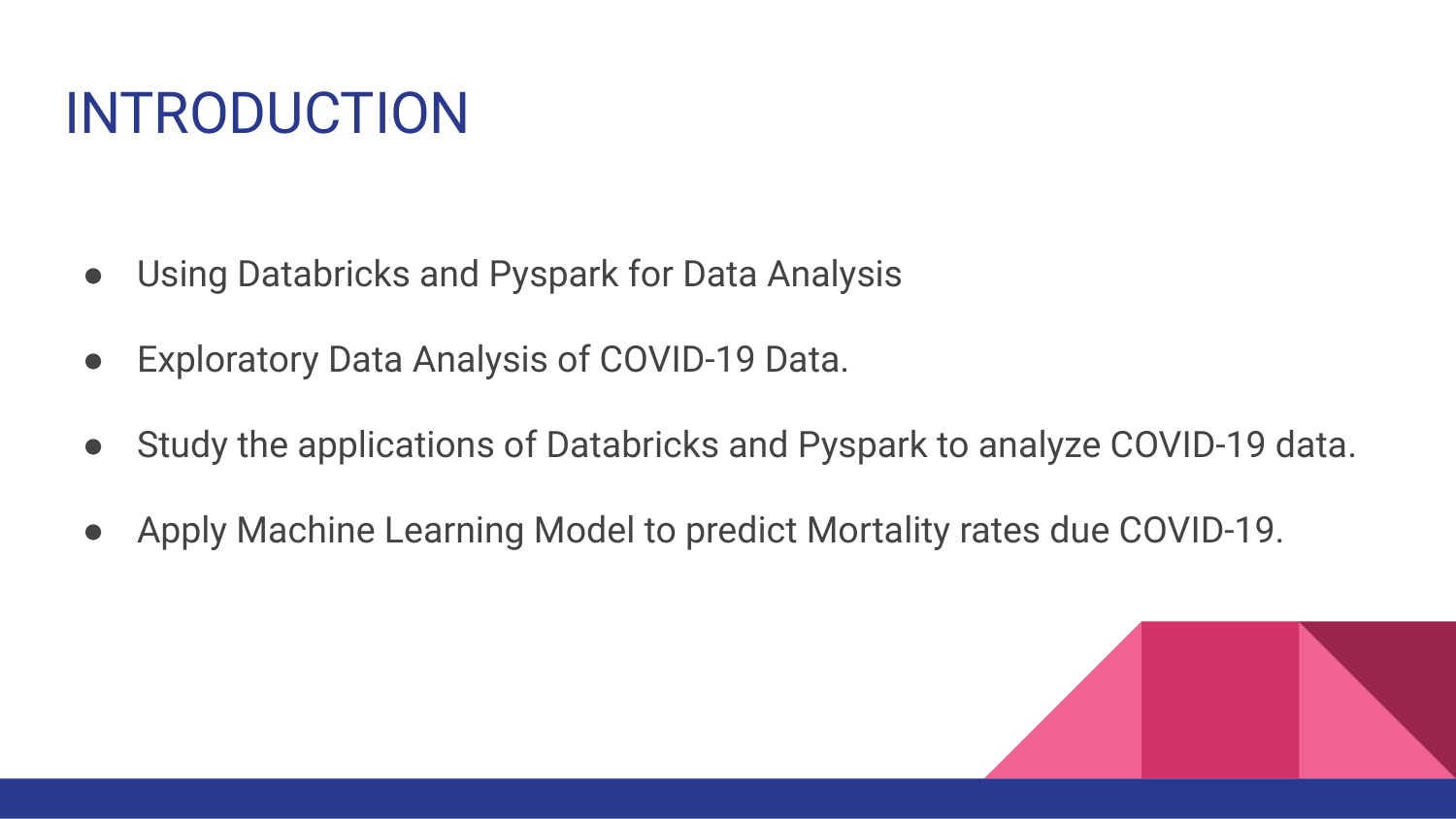

# INTRODUCTION
Using Databricks and Pyspark for Data Analysis
Exploratory Data Analysis of COVID-19 Data.
Study the applications of Databricks and Pyspark to analyze COVID-19 data.
Apply Machine Learning Model to predict Mortality rates due COVID-19.